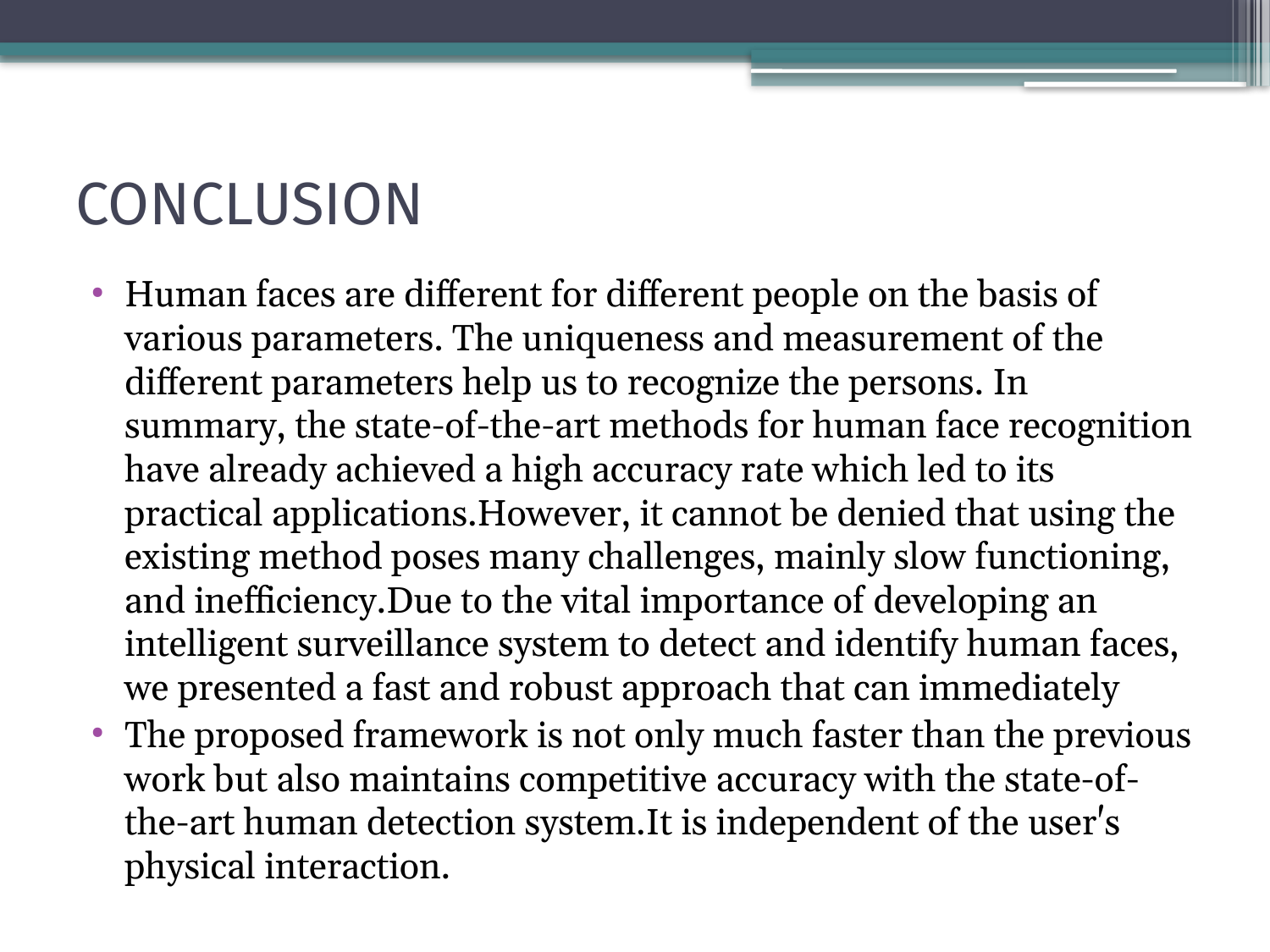

# CONCLUSION
Human faces are different for different people on the basis of various parameters. The uniqueness and measurement of the different parameters help us to recognize the persons. In summary, the state-of-the-art methods for human face recognition have already achieved a high accuracy rate which led to its practical applications.However, it cannot be denied that using the existing method poses many challenges, mainly slow functioning, and inefficiency.Due to the vital importance of developing an intelligent surveillance system to detect and identify human faces, we presented a fast and robust approach that can immediately
The proposed framework is not only much faster than the previous work but also maintains competitive accuracy with the state-of-the-art human detection system.It is independent of the user's physical interaction.